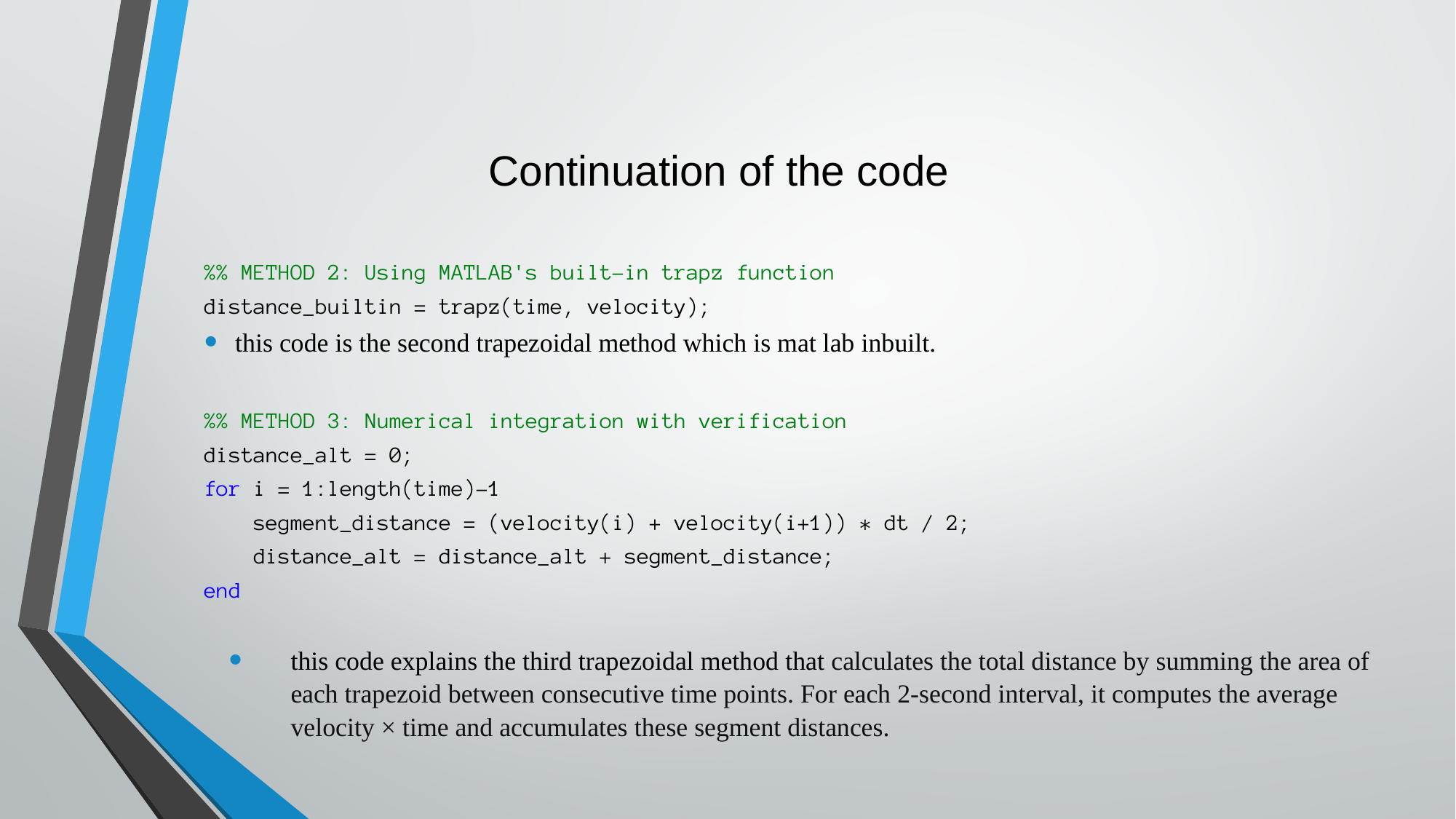

# Continuation of the code
%% METHOD 2: Using MATLAB's built-in trapz function
distance_builtin = trapz(time, velocity);
this code is the second trapezoidal method which is mat lab inbuilt.

%% METHOD 3: Numerical integration with verification
distance_alt = 0;
for i = 1:length(time)-1
    segment_distance = (velocity(i) + velocity(i+1)) * dt / 2;
    distance_alt = distance_alt + segment_distance;
end

this code explains the third trapezoidal method that calculates the total distance by summing the area of each trapezoid between consecutive time points. For each 2-second interval, it computes the average velocity × time and accumulates these segment distances.